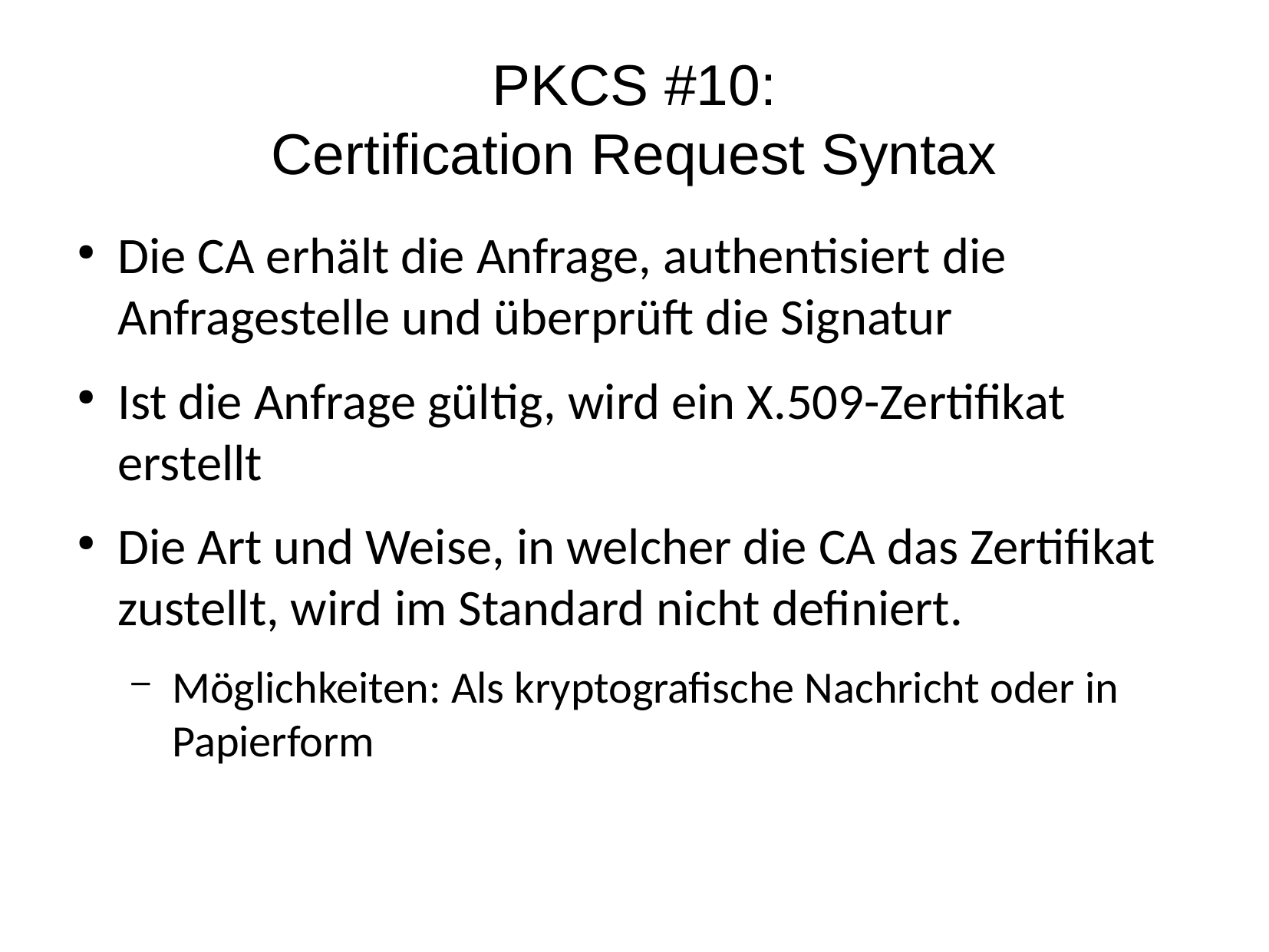

PKCS #10:
Certification Request Syntax
Die CA erhält die Anfrage, authentisiert die Anfragestelle und überprüft die Signatur
Ist die Anfrage gültig, wird ein X.509-Zertifikat erstellt
Die Art und Weise, in welcher die CA das Zertifikat zustellt, wird im Standard nicht definiert.
Möglichkeiten: Als kryptografische Nachricht oder in Papierform